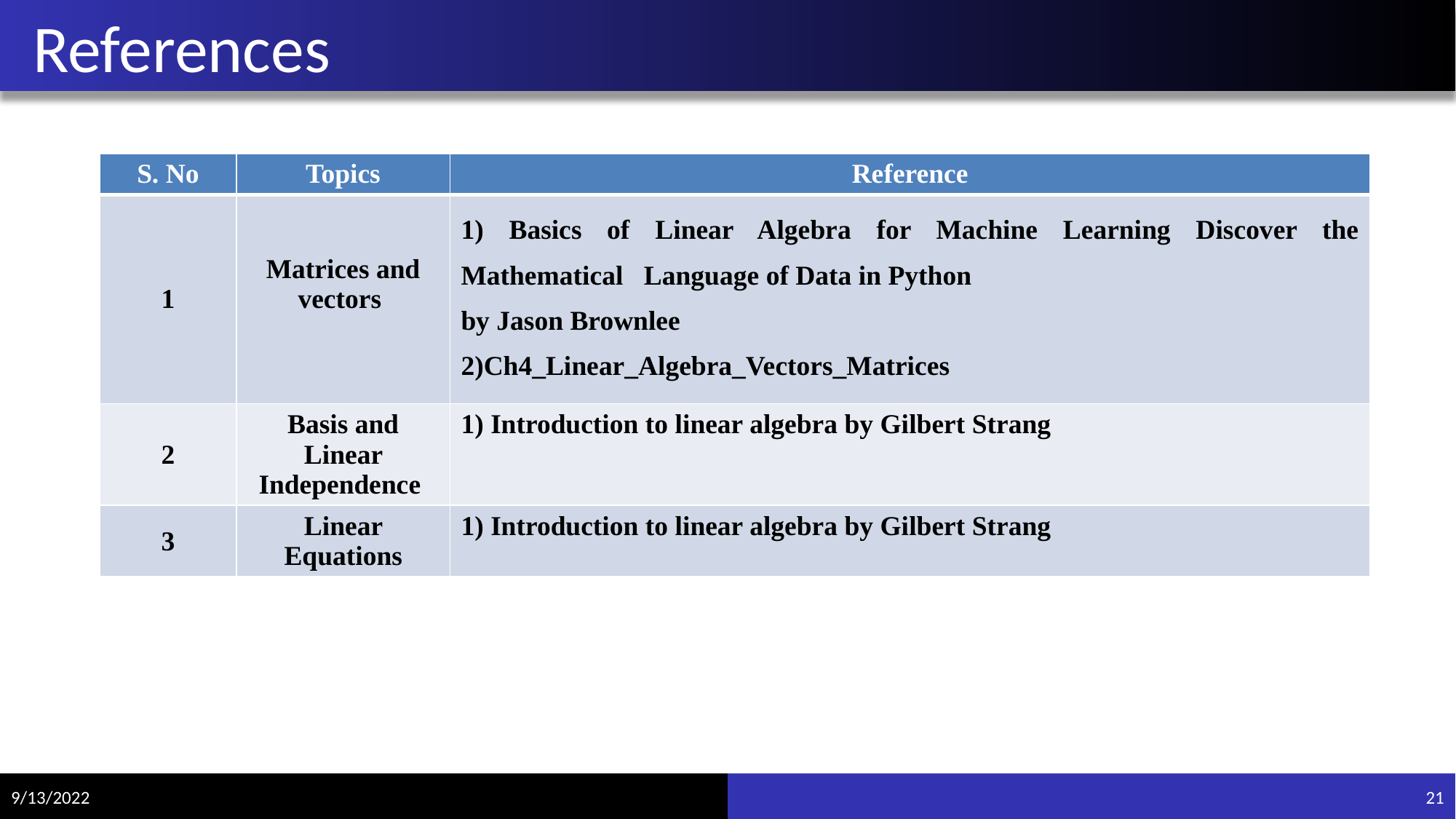

# References
| S. No | Topics | Reference |
| --- | --- | --- |
| 1 | Matrices and vectors | 1) Basics of Linear Algebra for Machine Learning Discover the Mathematical Language of Data in Python by Jason Brownlee 2)Ch4\_Linear\_Algebra\_Vectors\_Matrices |
| 2 | Basis and Linear Independence | 1) Introduction to linear algebra by Gilbert Strang |
| 3 | Linear Equations | 1) Introduction to linear algebra by Gilbert Strang |

9/13/2022
21